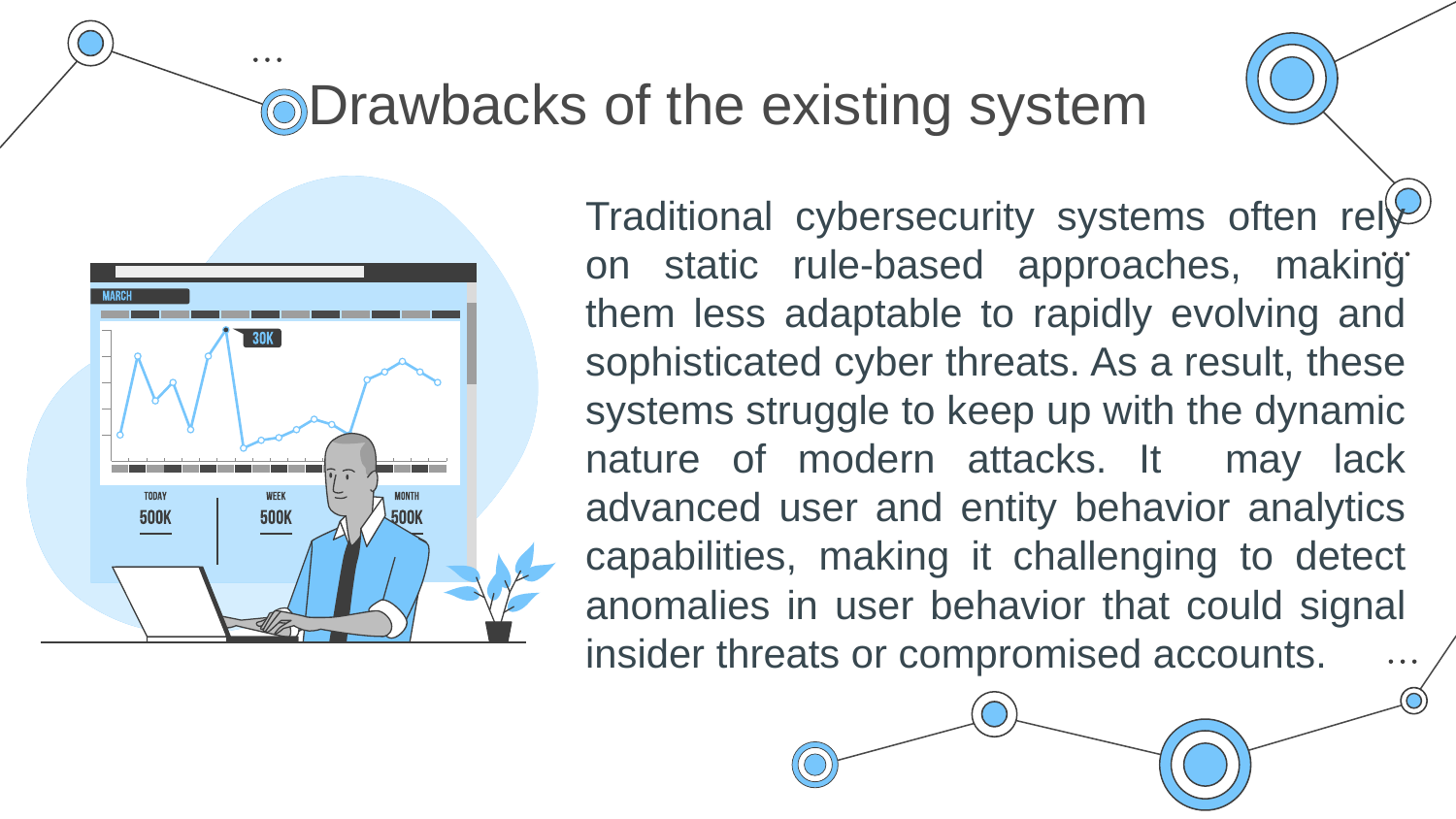

# Drawbacks of the existing system

Traditional cybersecurity systems often rely on static rule-based approaches, making them less adaptable to rapidly evolving and sophisticated cyber threats. As a result, these systems struggle to keep up with the dynamic nature of modern attacks. It  may lack advanced user and entity behavior analytics capabilities, making it challenging to detect anomalies in user behavior that could signal insider threats or compromised accounts.